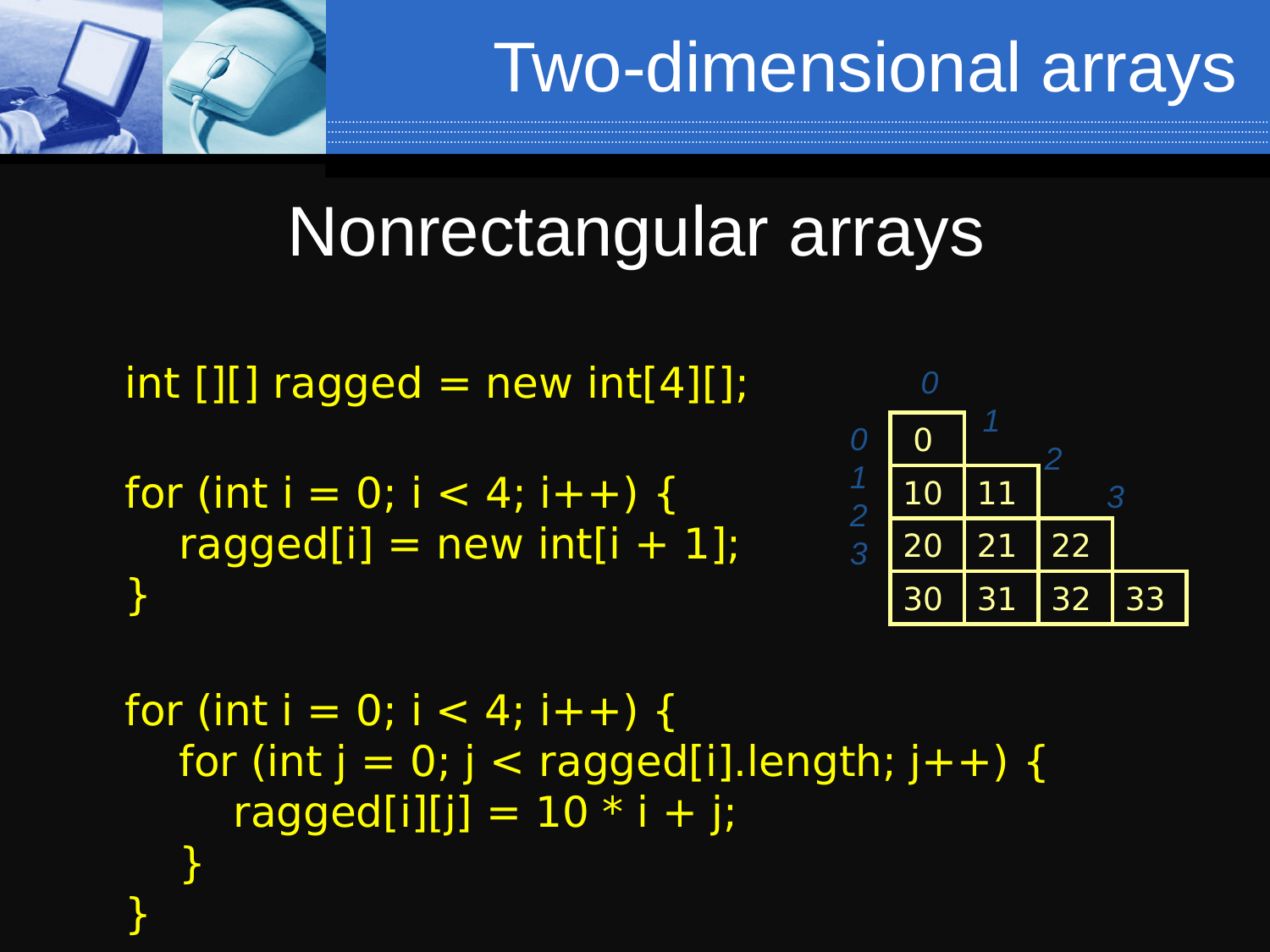

# Two-dimensional arrays
Nonrectangular arrays
int [][] ragged = new int[4][];
for (int i = 0; i < 4; i++) {
    ragged[i] = new int[i + 1];
}
  0
         1
                2
                       3
0
1
2
3

 0
10
11
20
21
22
30
31
32
33
for (int i = 0; i < 4; i++) {
    for (int j = 0; j < ragged[i].length; j++) {
        ragged[i][j] = 10 * i + j;
    }
}